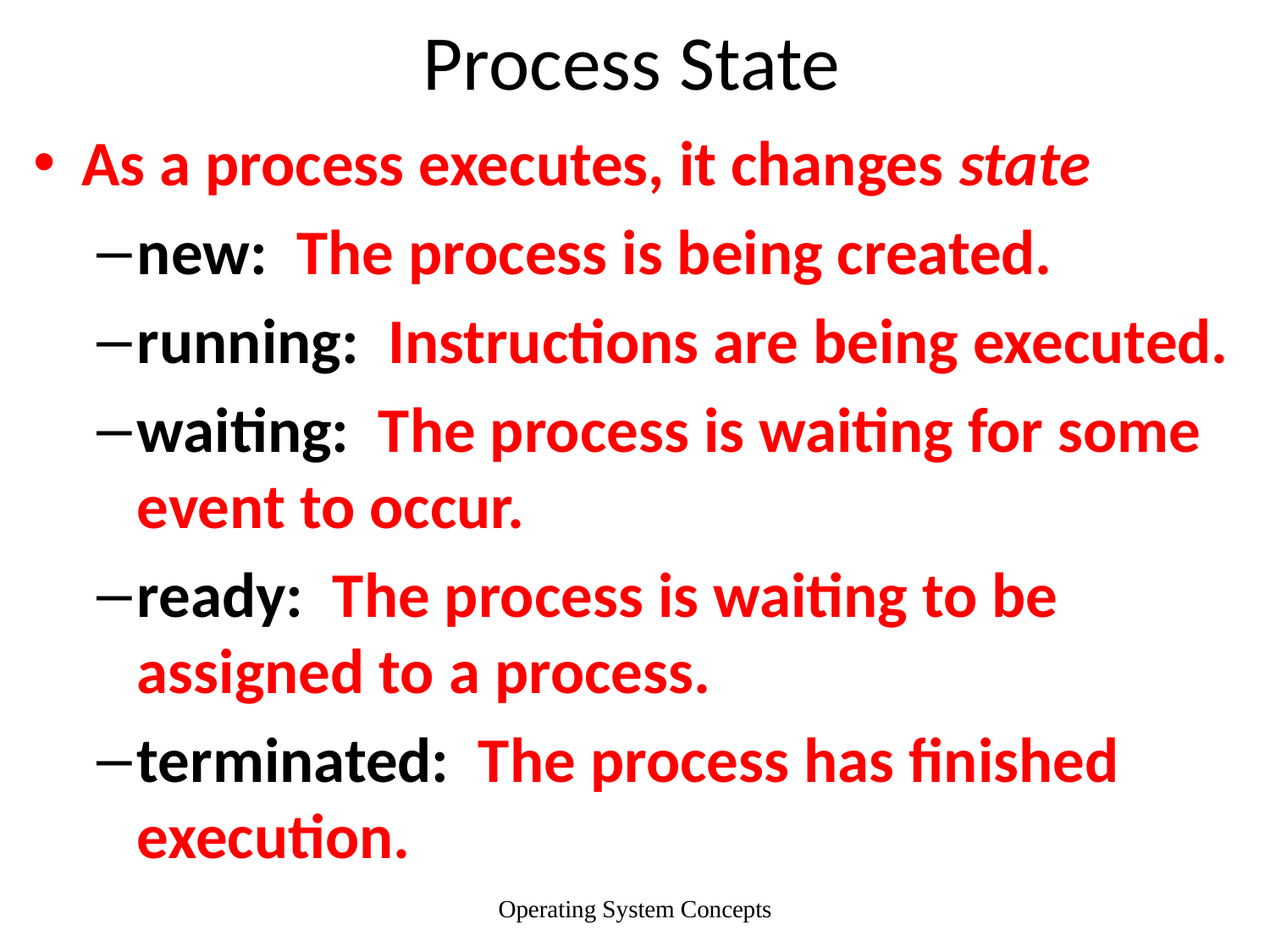

# Process State
As a process executes, it changes state
new:  The process is being created.
running:  Instructions are being executed.
waiting:  The process is waiting for some event to occur.
ready:  The process is waiting to be assigned to a process.
terminated:  The process has finished execution.
Operating System Concepts